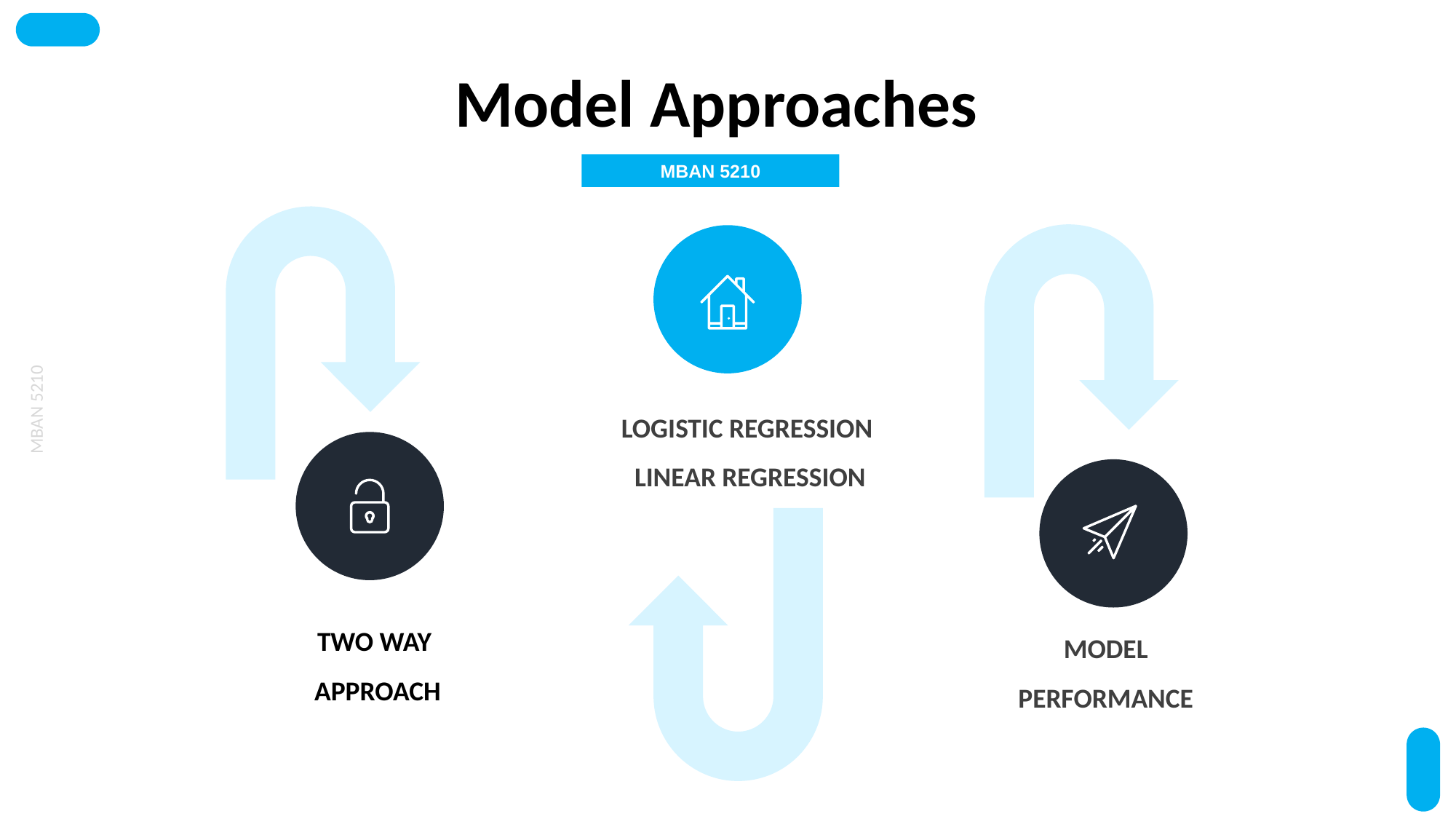

Model Approaches
MBAN 5210

LOGISTIC REGRESSION
LINEAR REGRESSION
MBAN 5210

TWO WAY
APPROACH
MODEL PERFORMANCE